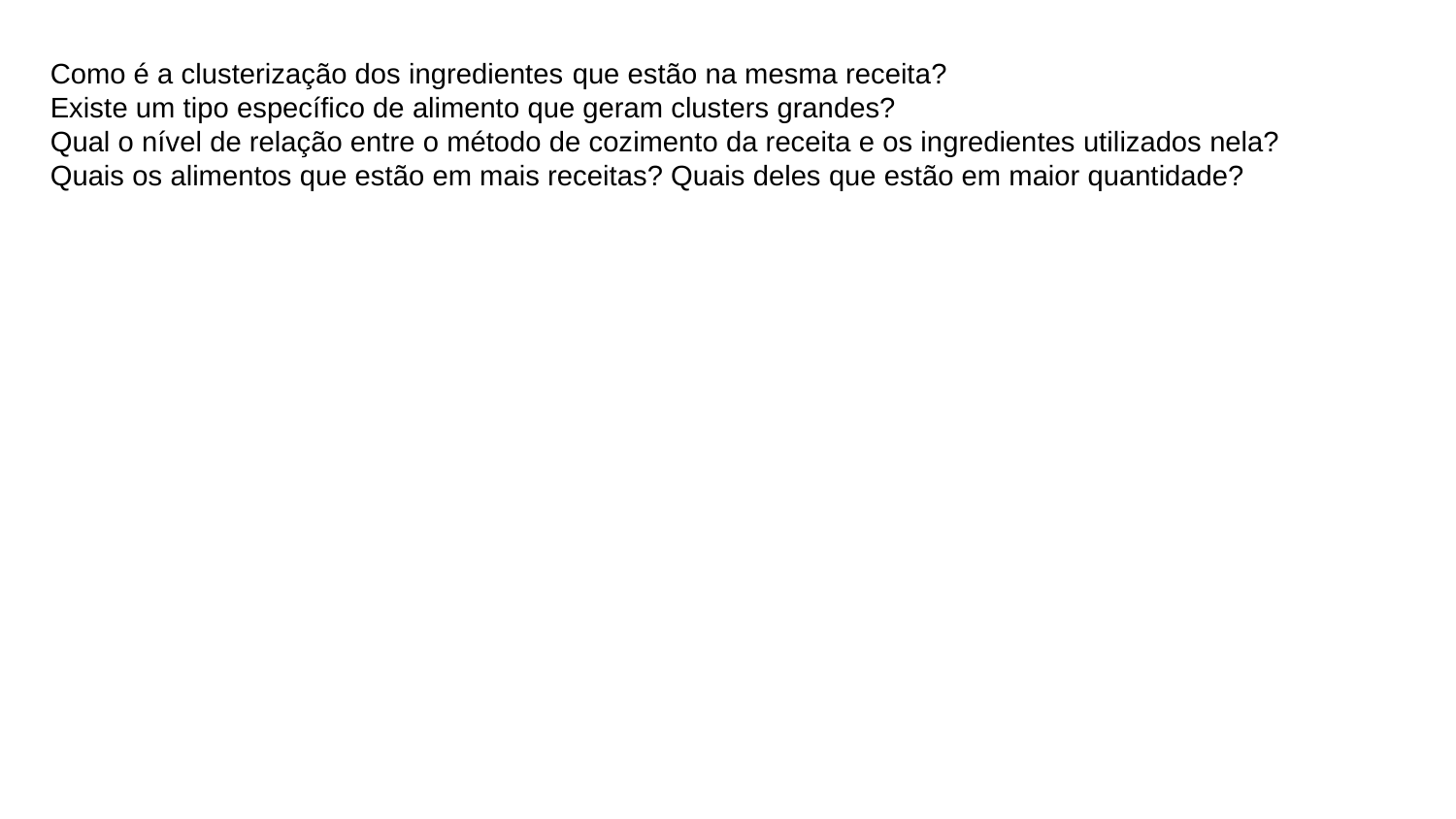

Como é a clusterização dos ingredientes que estão na mesma receita?
Existe um tipo específico de alimento que geram clusters grandes?
Qual o nível de relação entre o método de cozimento da receita e os ingredientes utilizados nela?
Quais os alimentos que estão em mais receitas? Quais deles que estão em maior quantidade?